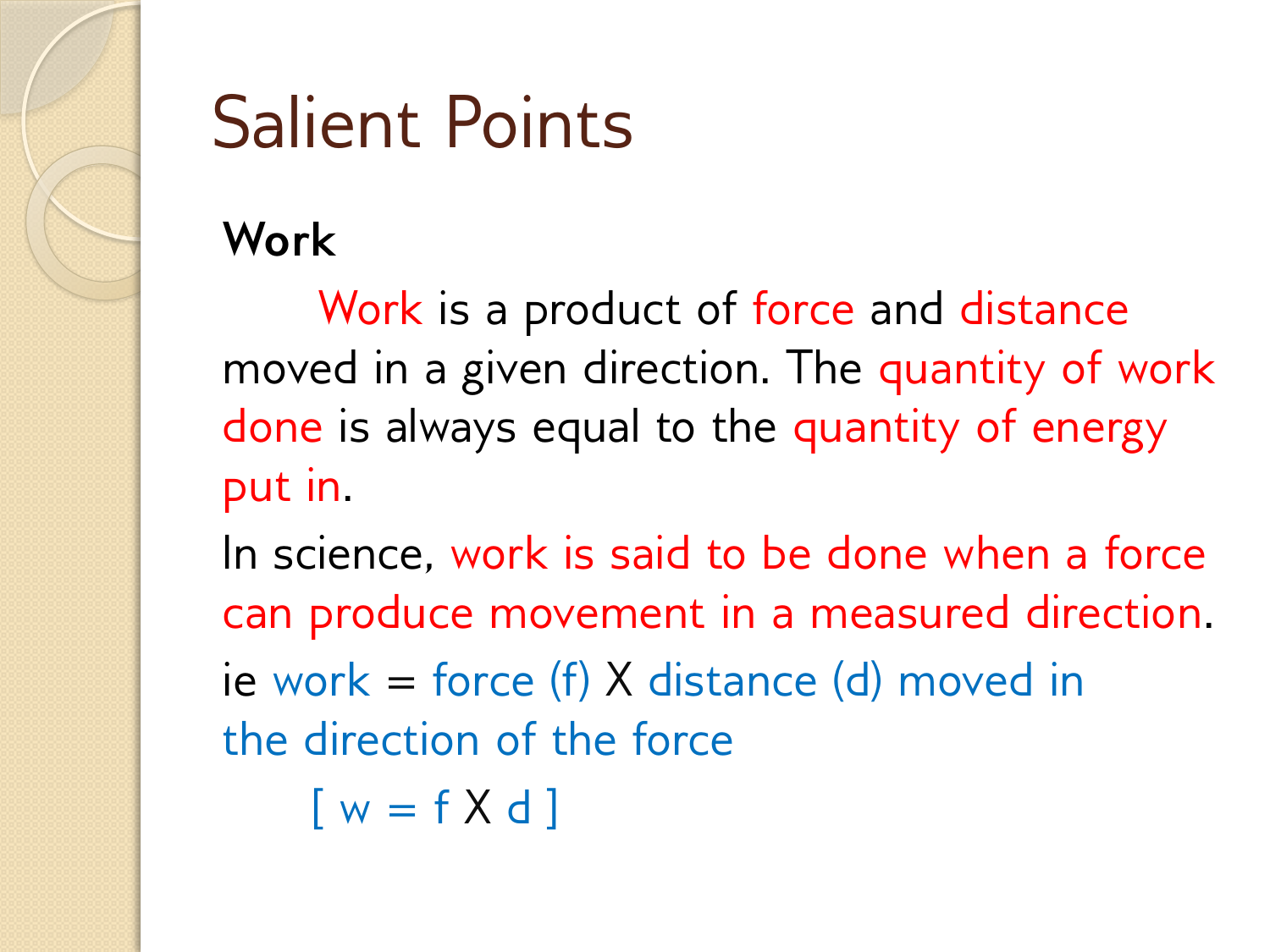

# Salient Points
Work
      Work is a product of force and distance moved in a given direction. The quantity of work done is always equal to the quantity of energy put in.
In science, work is said to be done when a force can produce movement in a measured direction.
ie work = force (f) X distance (d) moved in 				    the direction of the force
      [ w = f X d ]